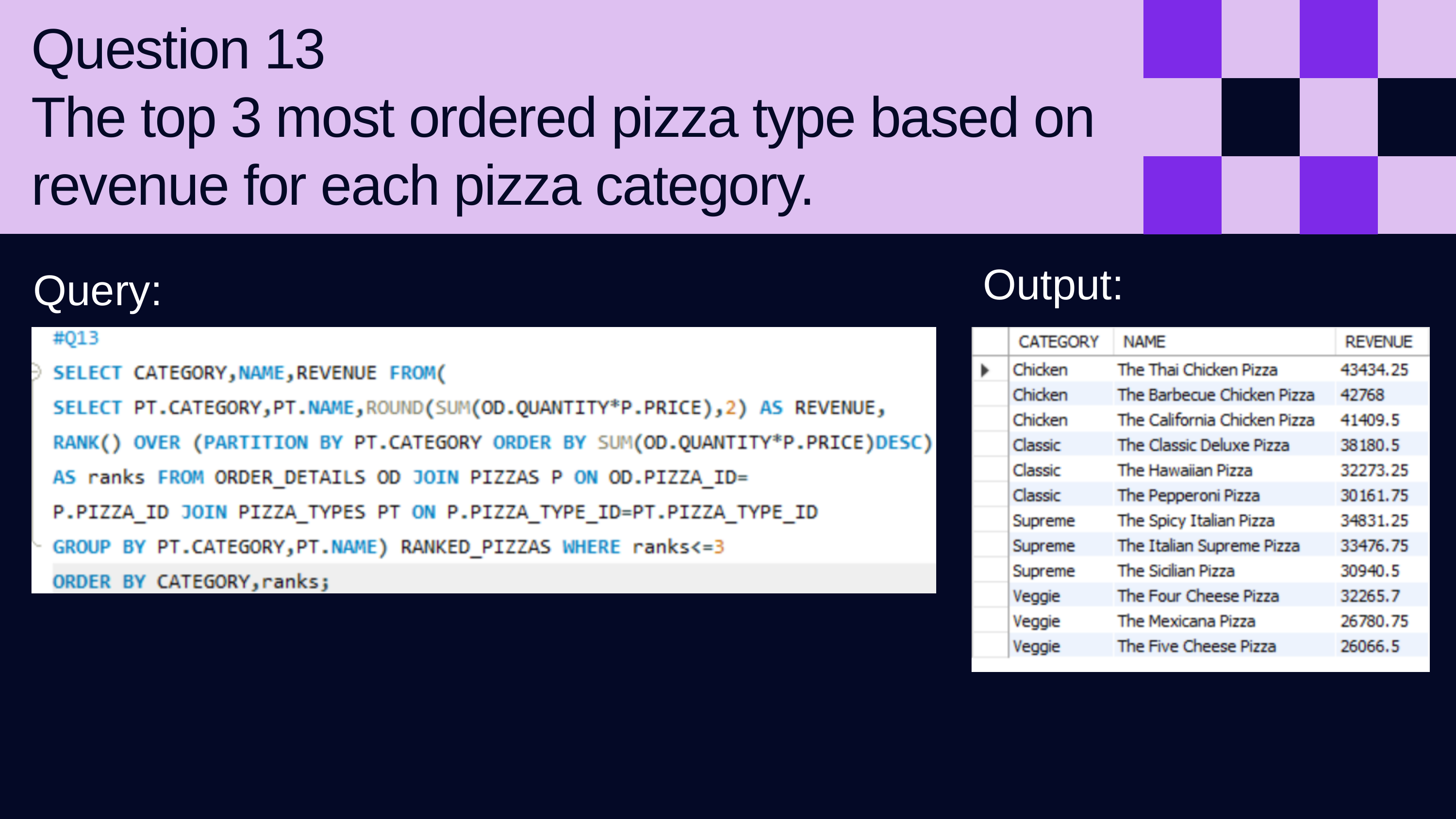

Question 13
The top 3 most ordered pizza type based on revenue for each pizza category.

Output:
Query: